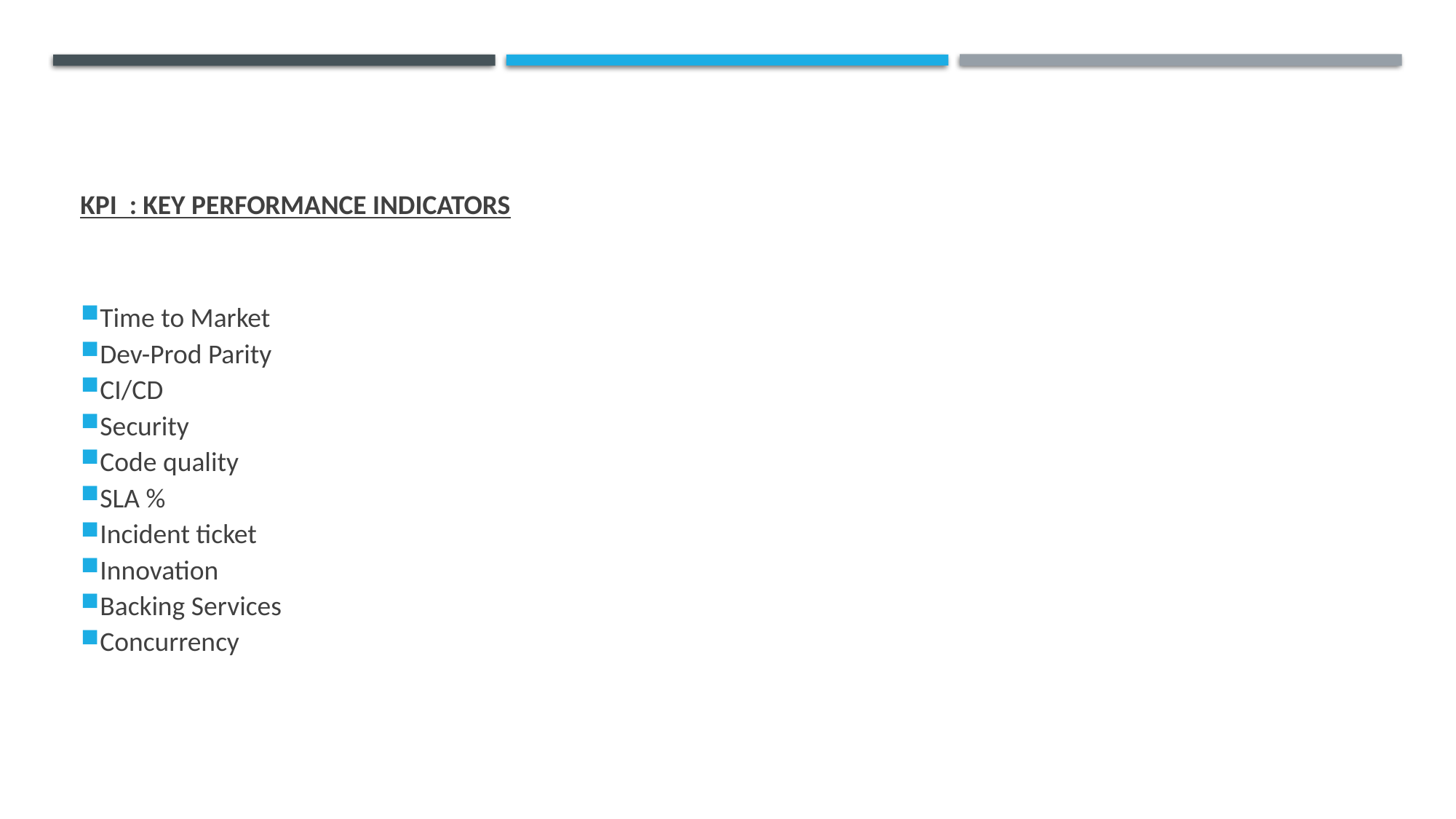

# KPI  : Key Performance Indicators
Time to Market
Dev-Prod Parity
CI/CD
Security
Code quality
SLA %
Incident ticket
Innovation
Backing Services
Concurrency